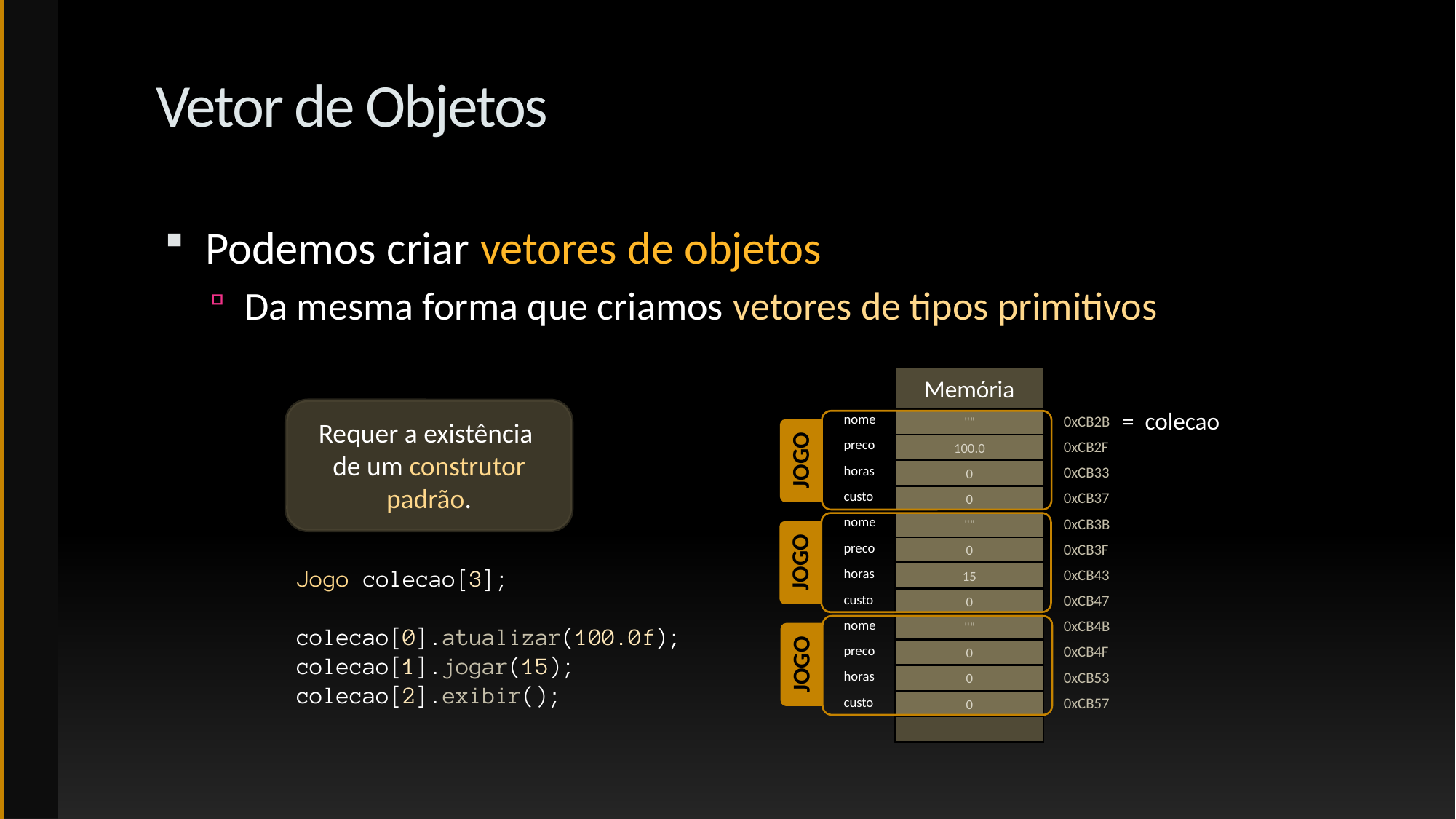

# Vetor de Objetos
Podemos criar vetores de objetos
Da mesma forma que criamos vetores de tipos primitivos
Memória
=  colecao
nome
0xCB2B
""

preco
0xCB2F
100.0
Jogo
horas
0xCB33
0
custo
0xCB37
0
nome
0xCB3B
""

preco
0xCB3F
0
Jogo
horas
0xCB43
15
custo
0xCB47
0
nome
0xCB4B
""

preco
0xCB4F
0
Jogo
horas
0xCB53
0
custo
0xCB57
0

Requer a existência
de um construtor padrão.
Jogo colecao[3];
colecao[0].atualizar(100.0f);
colecao[1].jogar(15);
colecao[2].exibir();